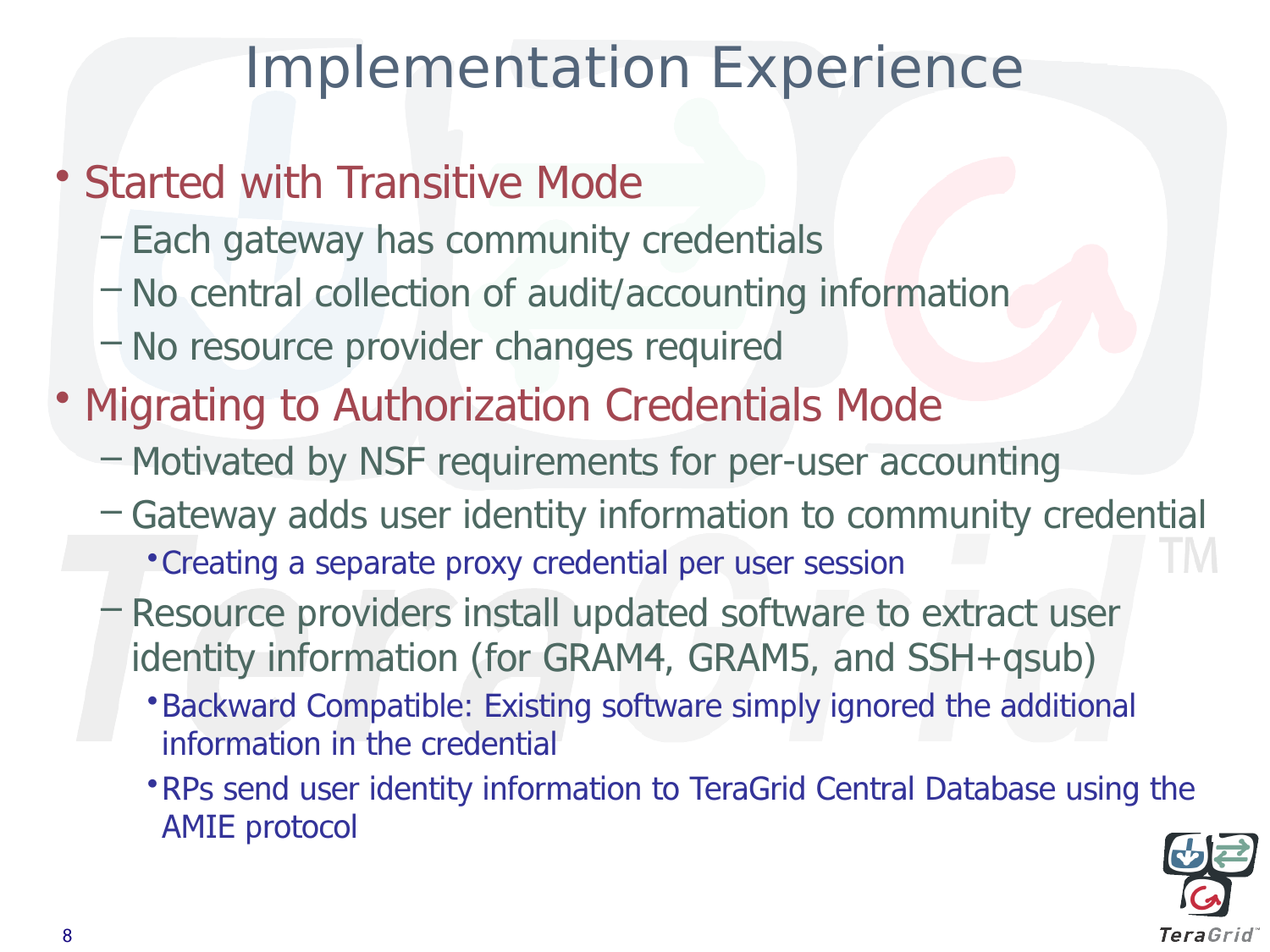

# Implementation Experience
Started with Transitive Mode
Each gateway has community credentials
No central collection of audit/accounting information
No resource provider changes required
Migrating to Authorization Credentials Mode
Motivated by NSF requirements for per-user accounting
Gateway adds user identity information to community credential
Creating a separate proxy credential per user session
Resource providers install updated software to extract user identity information (for GRAM4, GRAM5, and SSH+qsub)
Backward Compatible: Existing software simply ignored the additional information in the credential
RPs send user identity information to TeraGrid Central Database using the AMIE protocol